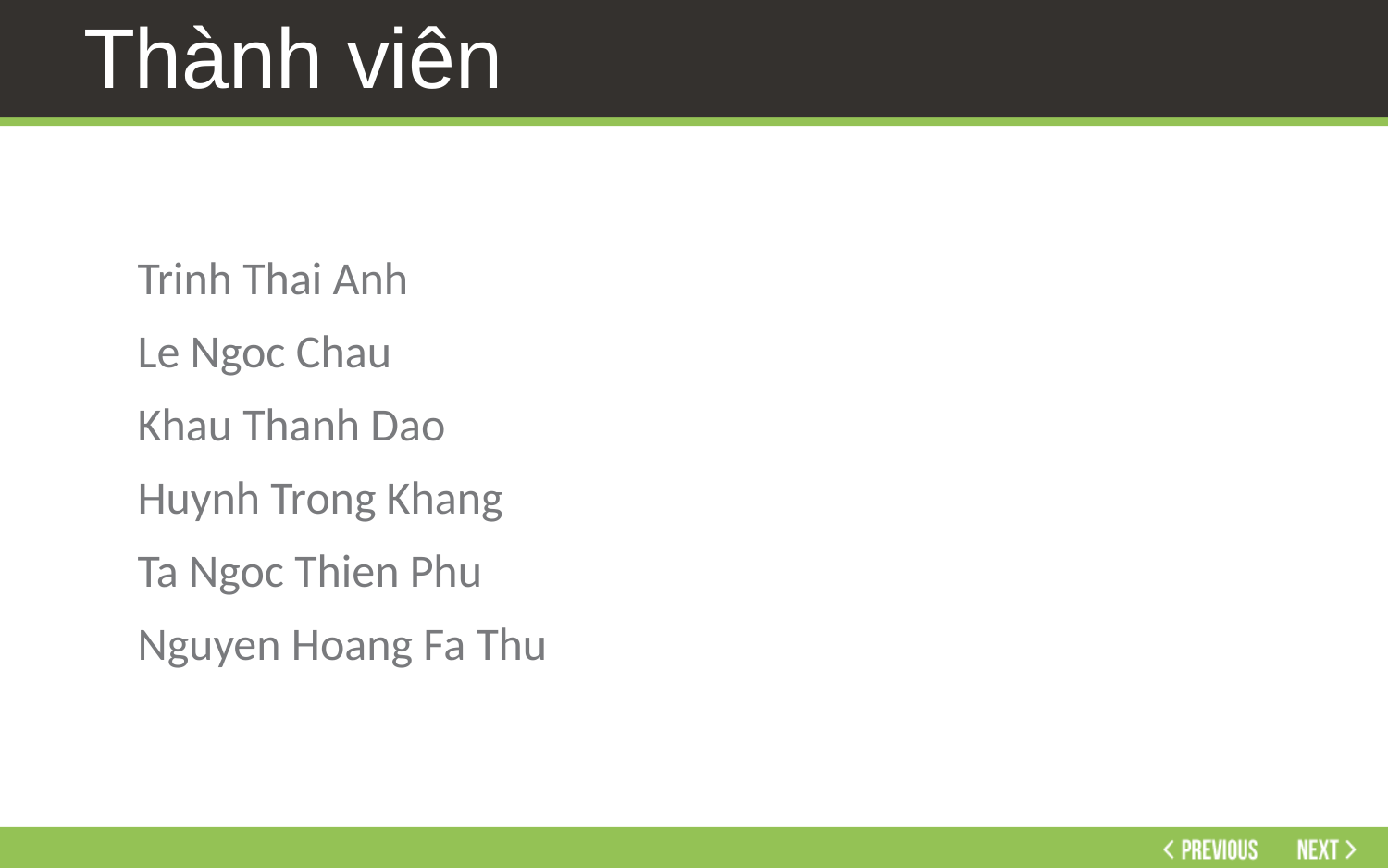

# Thành viên
Trinh Thai Anh
Le Ngoc Chau
Khau Thanh Dao
Huynh Trong Khang
Ta Ngoc Thien Phu
Nguyen Hoang Fa Thu